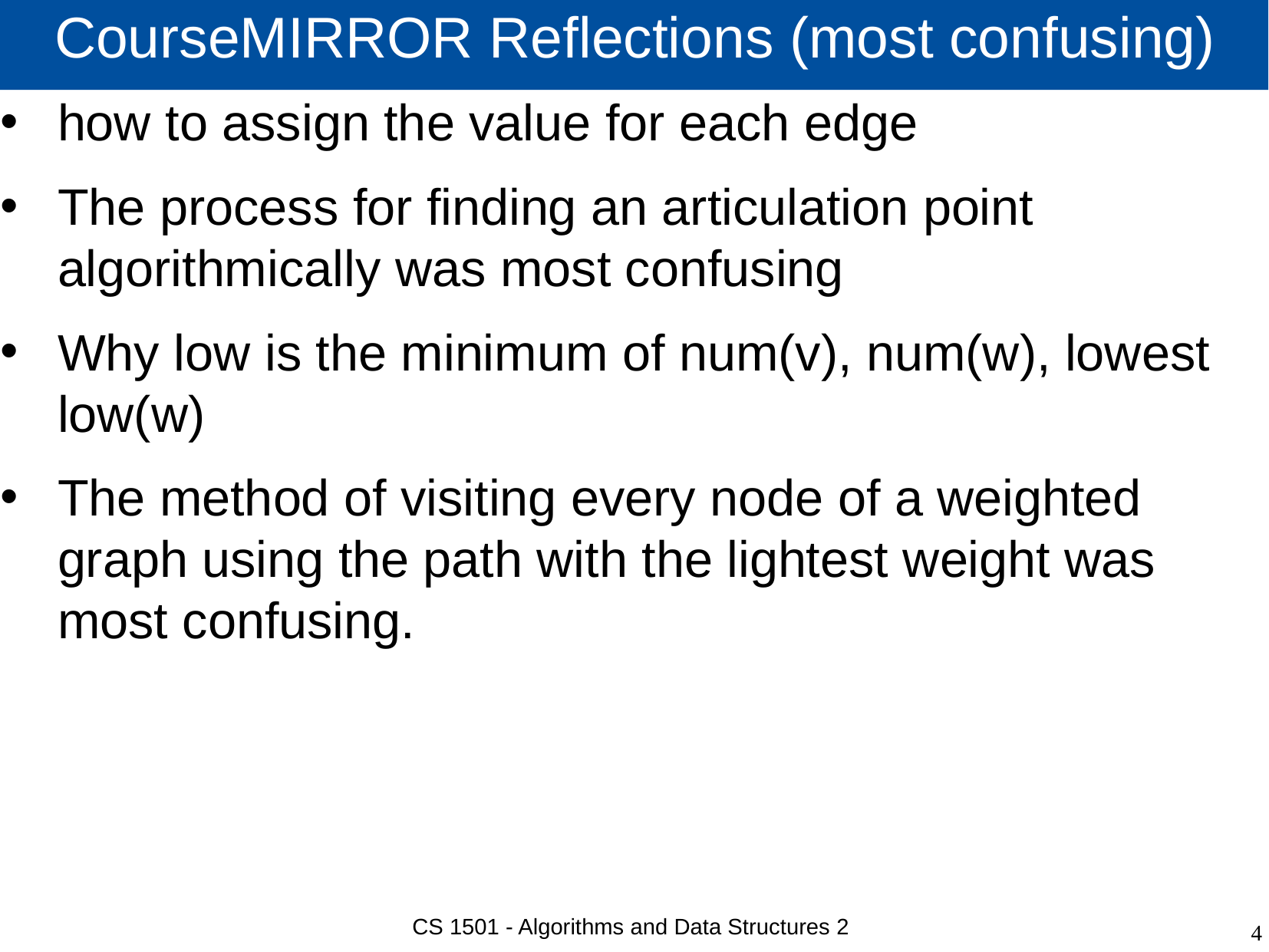

# CourseMIRROR Reflections (most confusing)
how to assign the value for each edge
The process for finding an articulation point algorithmically was most confusing
Why low is the minimum of num(v), num(w), lowest low(w)
The method of visiting every node of a weighted graph using the path with the lightest weight was most confusing.
CS 1501 - Algorithms and Data Structures 2
4